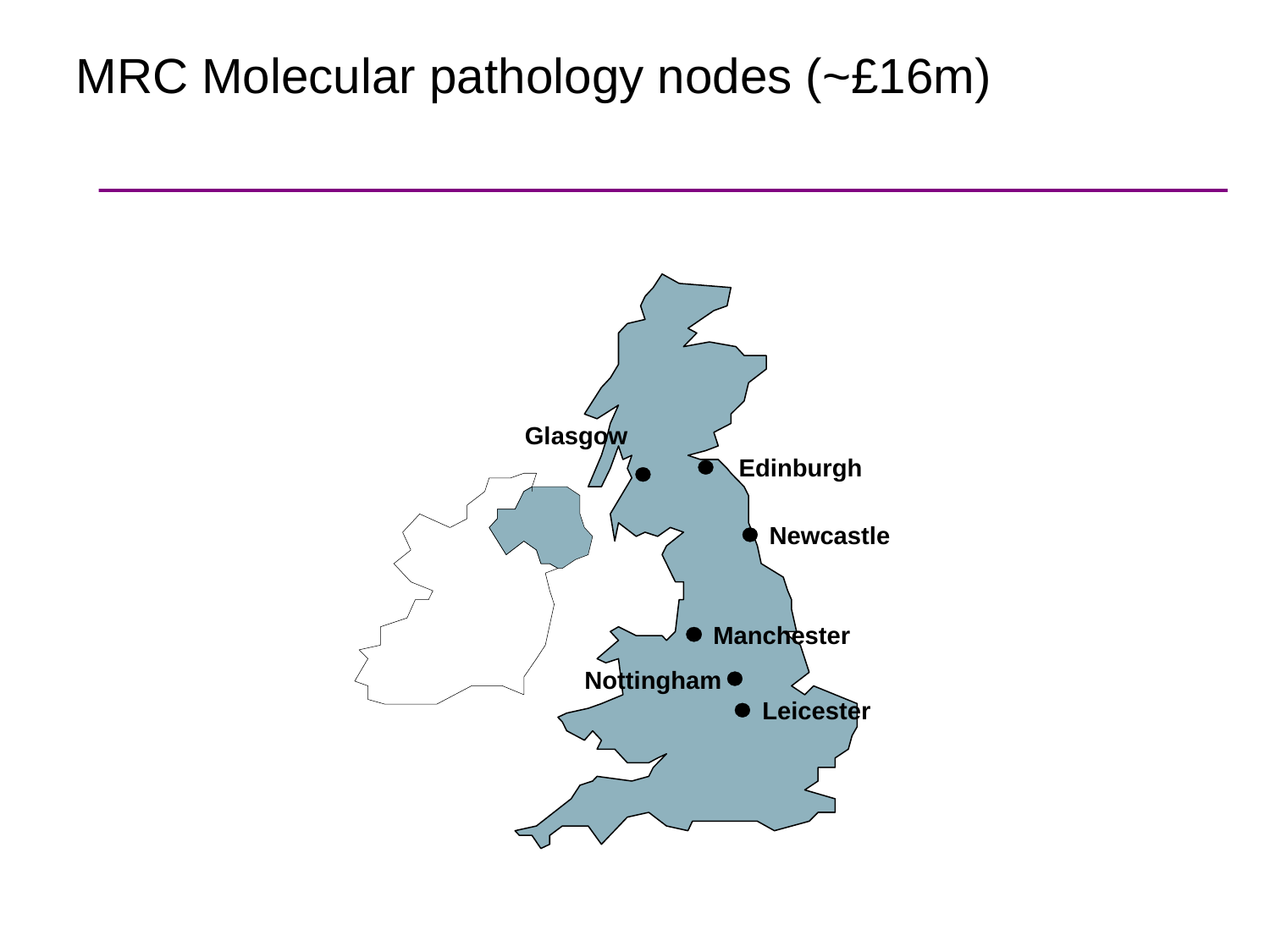

# MRC Molecular pathology nodes (~£16m)

Glasgow
Edinburgh

Newcastle

Manchester

Nottingham

Leicester